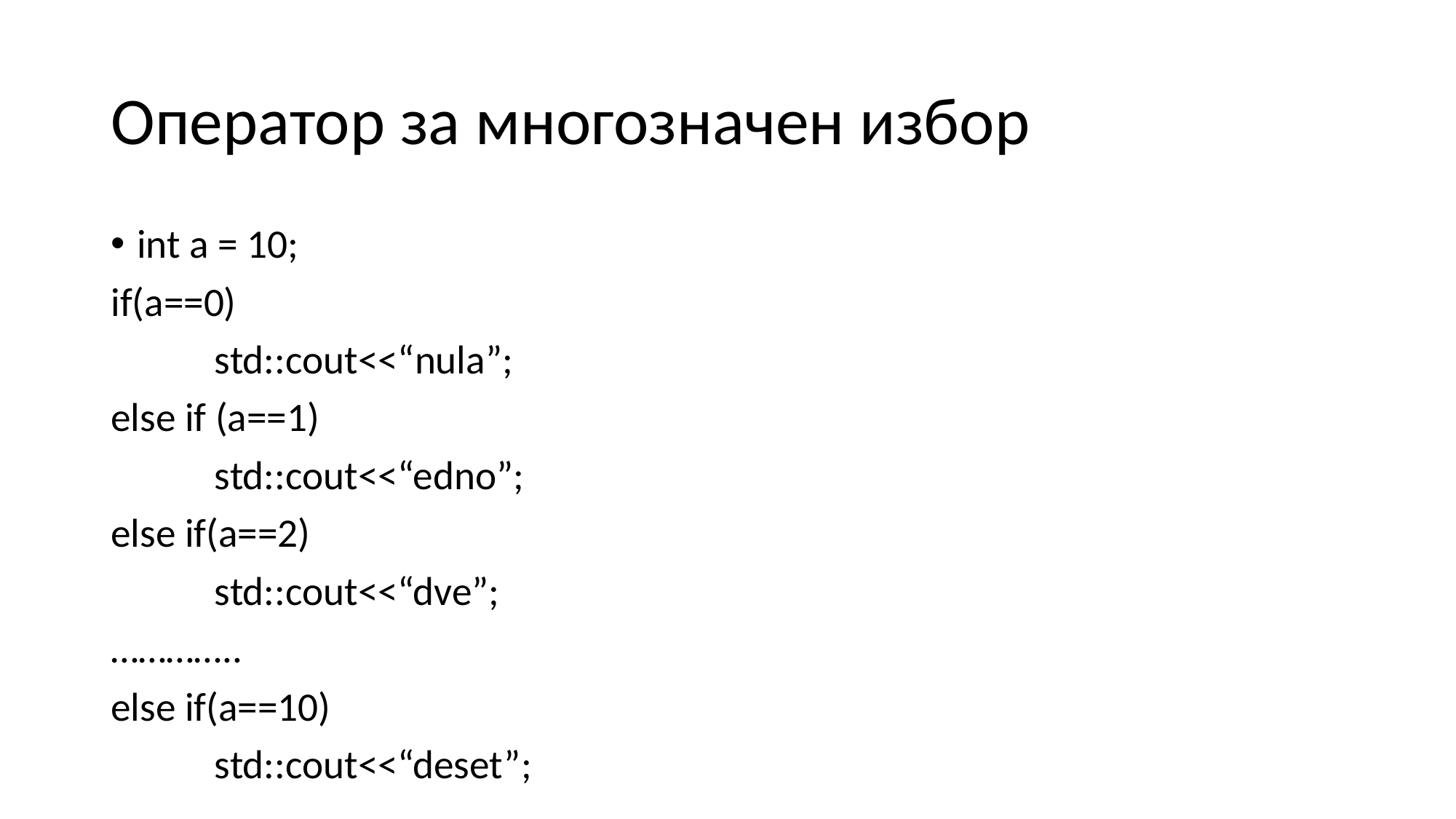

# Оператор за многозначен избор
int a = 10;
if(a==0)
	std::cout<<“nula”;
else if (a==1)
	std::cout<<“edno”;
else if(a==2)
	std::cout<<“dve”;
…………..
else if(a==10)
	std::cout<<“deset”;